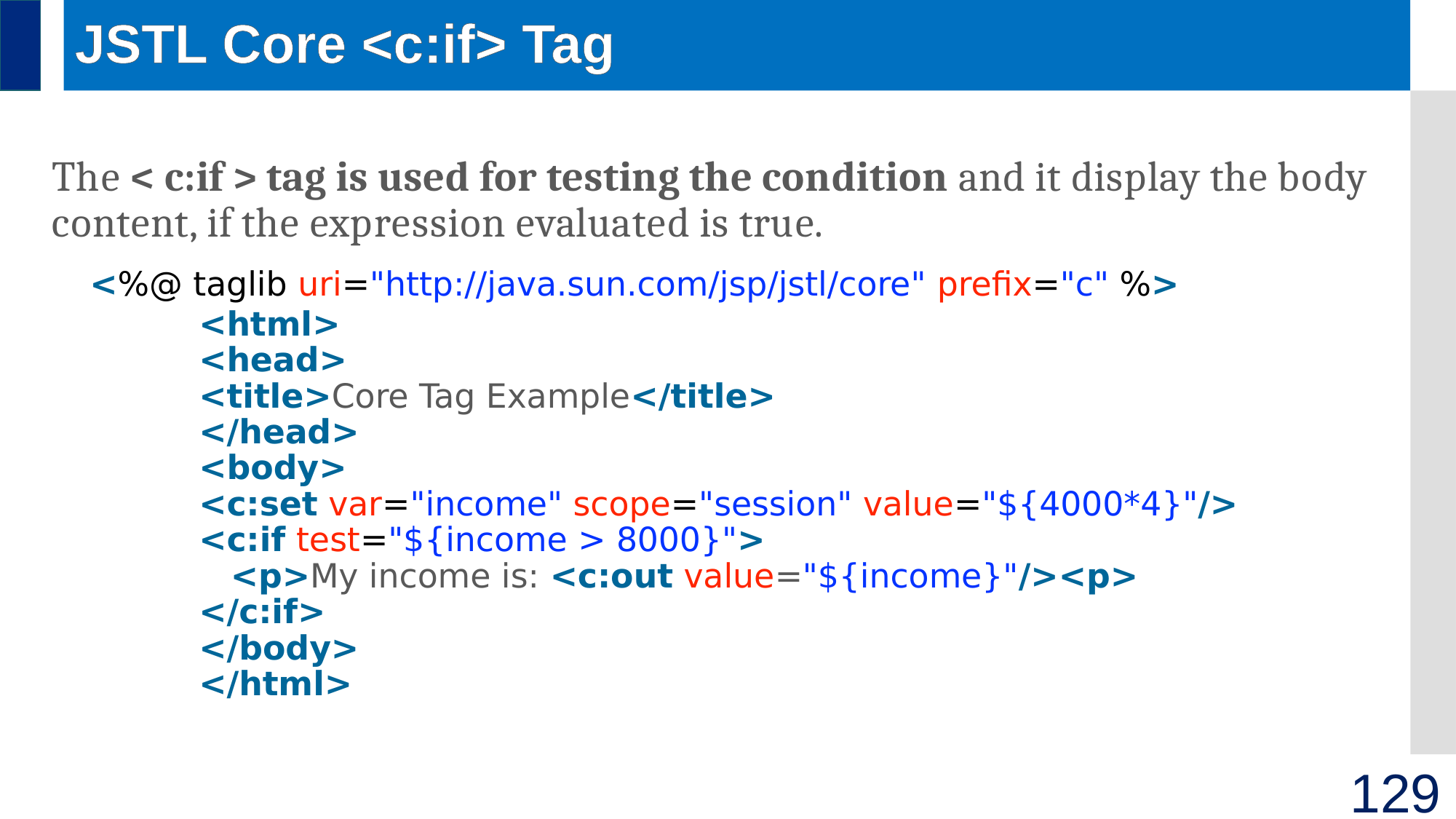

# JSTL Core <c:if> Tag
The < c:if > tag is used for testing the condition and it display the body content, if the expression evaluated is true.

	<%@ taglib uri="http://java.sun.com/jsp/jstl/core" prefix="c" %>
		<html>
		<head>
		<title>Core Tag Example</title>
		</head>
		<body>
		<c:set var="income" scope="session" value="${4000*4}"/>
		<c:if test="${income > 8000}">
		   <p>My income is: <c:out value="${income}"/><p>
		</c:if>
		</body>
		</html>
129